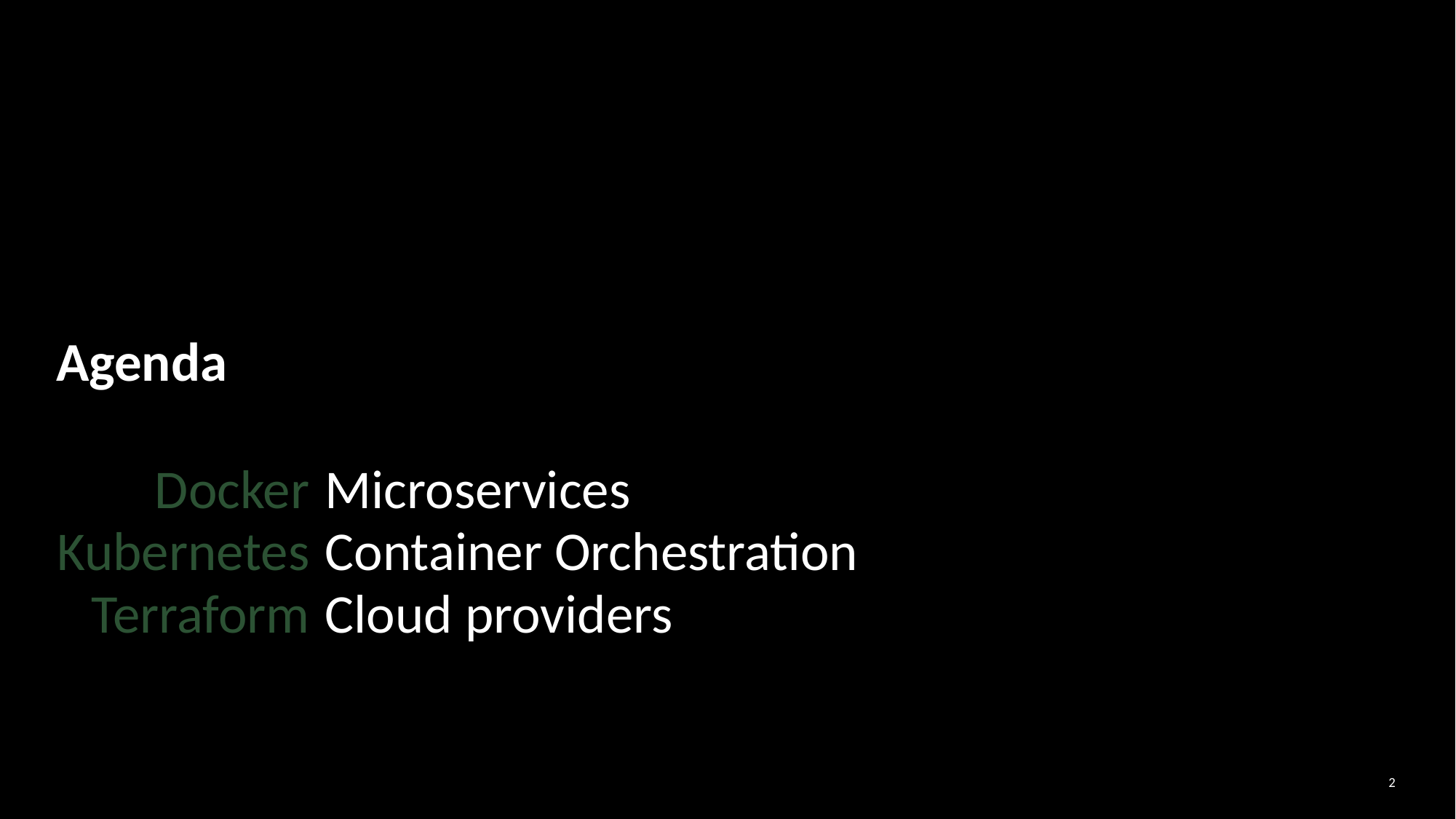

# Agenda
Docker
Kubernetes
Terraform
Microservices
Container Orchestration
Cloud providers